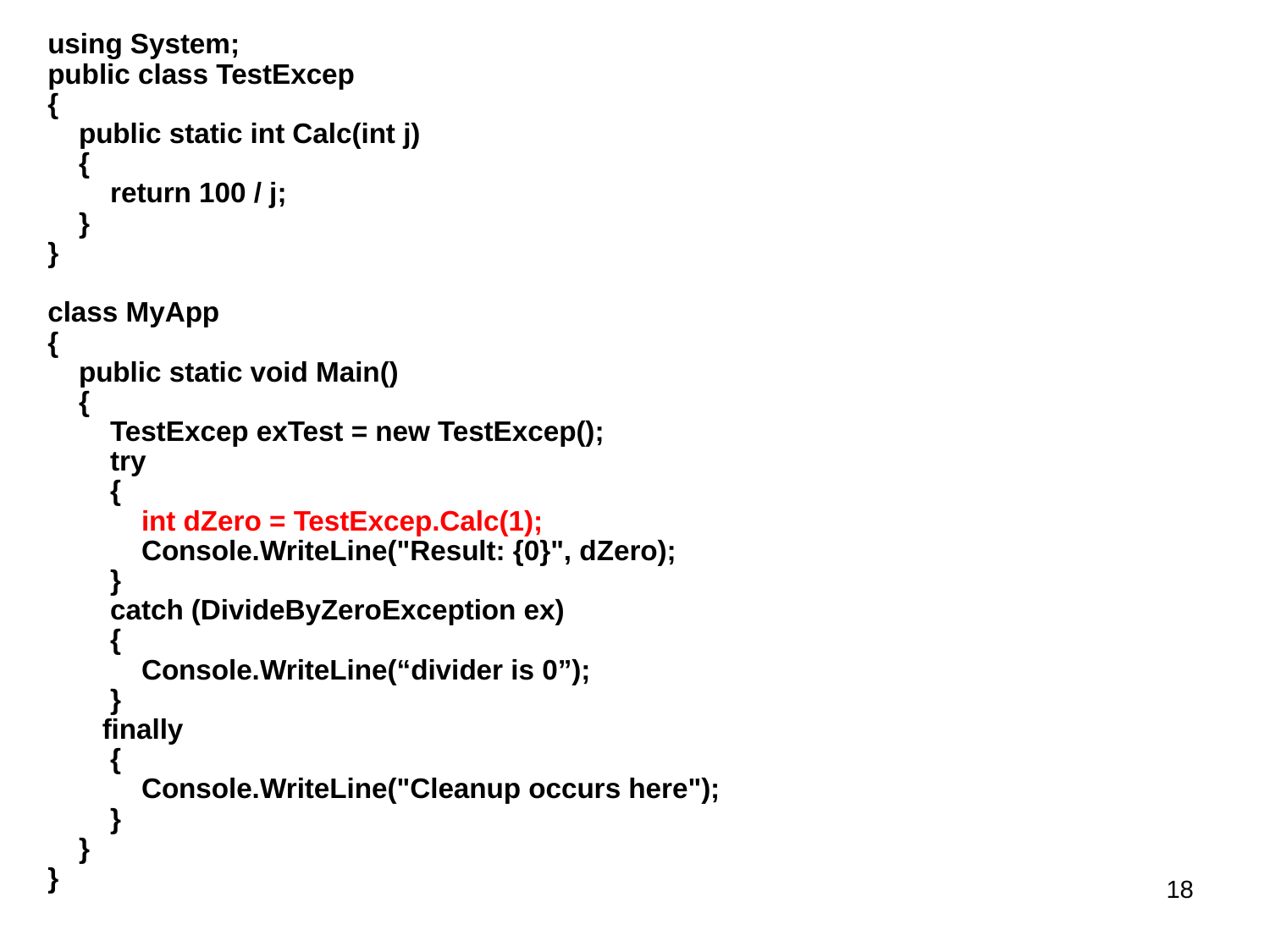

using System;
public class TestExcep
{
    public static int Calc(int j)
    {
        return 100 / j;
    }
}

class MyApp
{
    public static void Main()
    {
        TestExcep exTest = new TestExcep();
        try
        {
            int dZero = TestExcep.Calc(1);
            Console.WriteLine("Result: {0}", dZero);
        }
        catch (DivideByZeroException ex)
        {
            Console.WriteLine(“divider is 0”);
        }
       finally
        {
            Console.WriteLine("Cleanup occurs here");
        }
    }
}

18